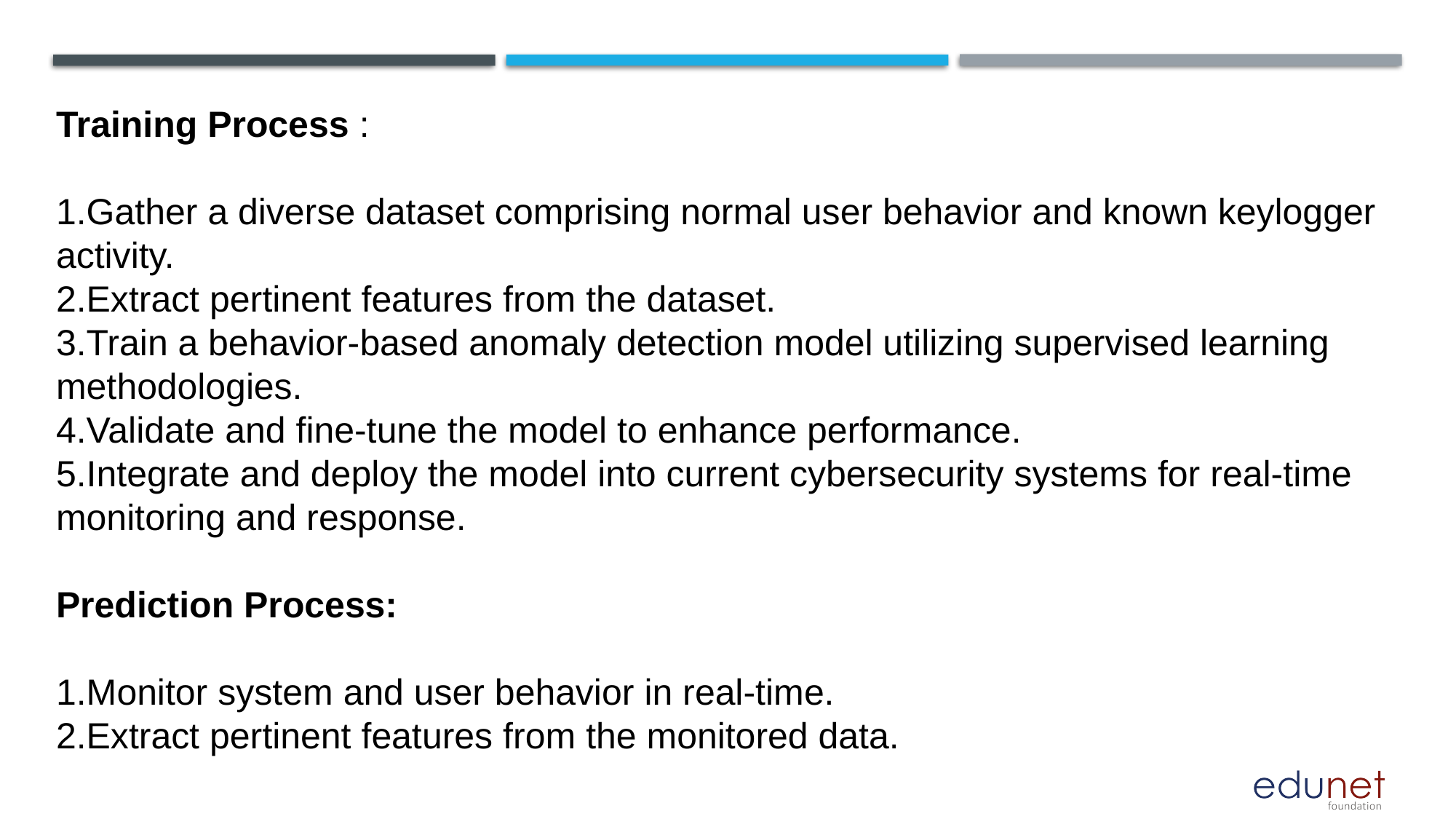

Training Process :

1.Gather a diverse dataset comprising normal user behavior and known keylogger activity.
2.Extract pertinent features from the dataset.
3.Train a behavior-based anomaly detection model utilizing supervised learning methodologies.
4.Validate and fine-tune the model to enhance performance.
5.Integrate and deploy the model into current cybersecurity systems for real-time monitoring and response.

Prediction Process:

1.Monitor system and user behavior in real-time.
2.Extract pertinent features from the monitored data.